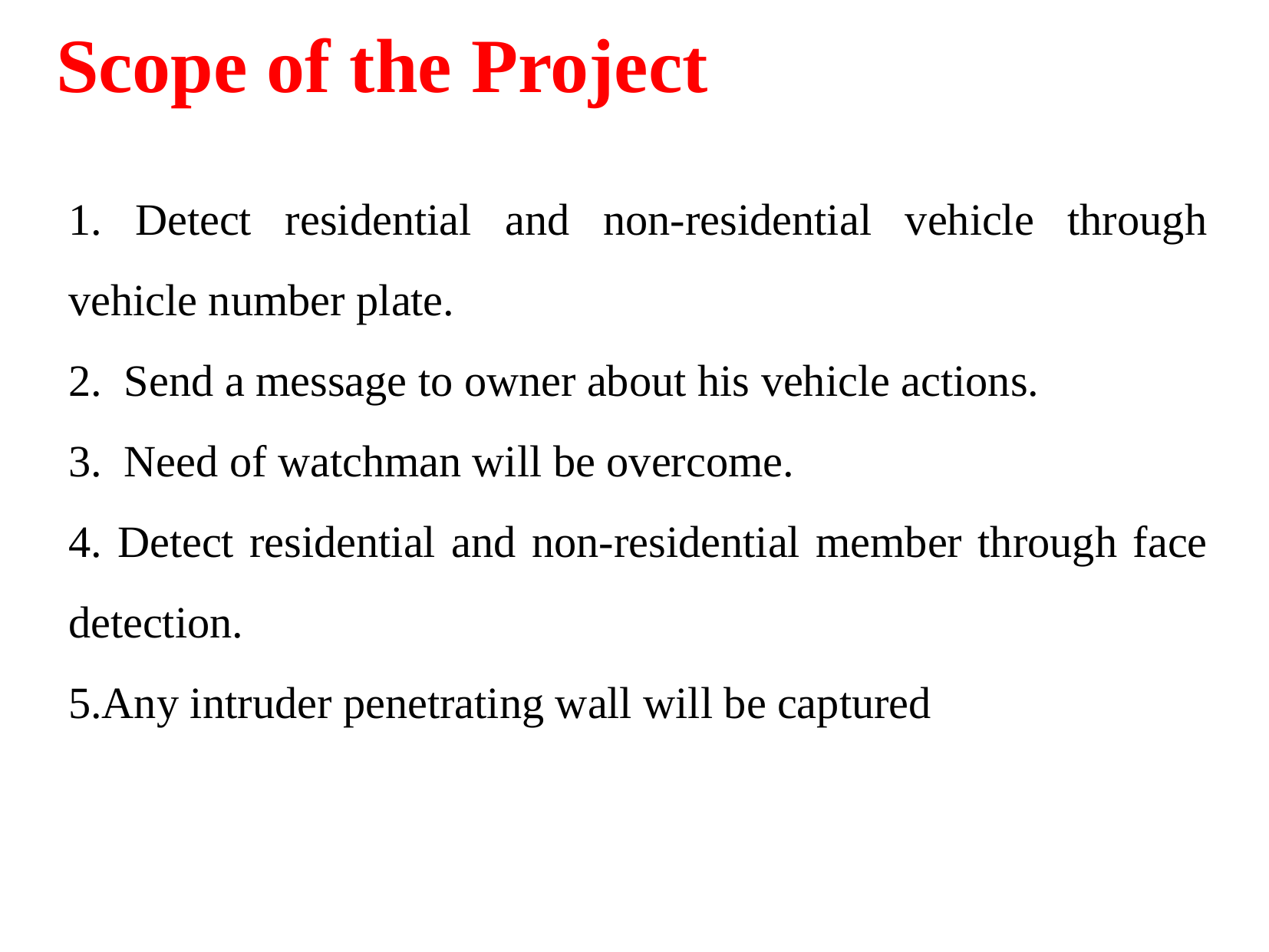

Scope of the Project
1. Detect residential and non-residential vehicle through vehicle number plate.
2.  Send a message to owner about his vehicle actions.
3.  Need of watchman will be overcome.
4. Detect residential and non-residential member through face detection.
5.Any intruder penetrating wall will be captured